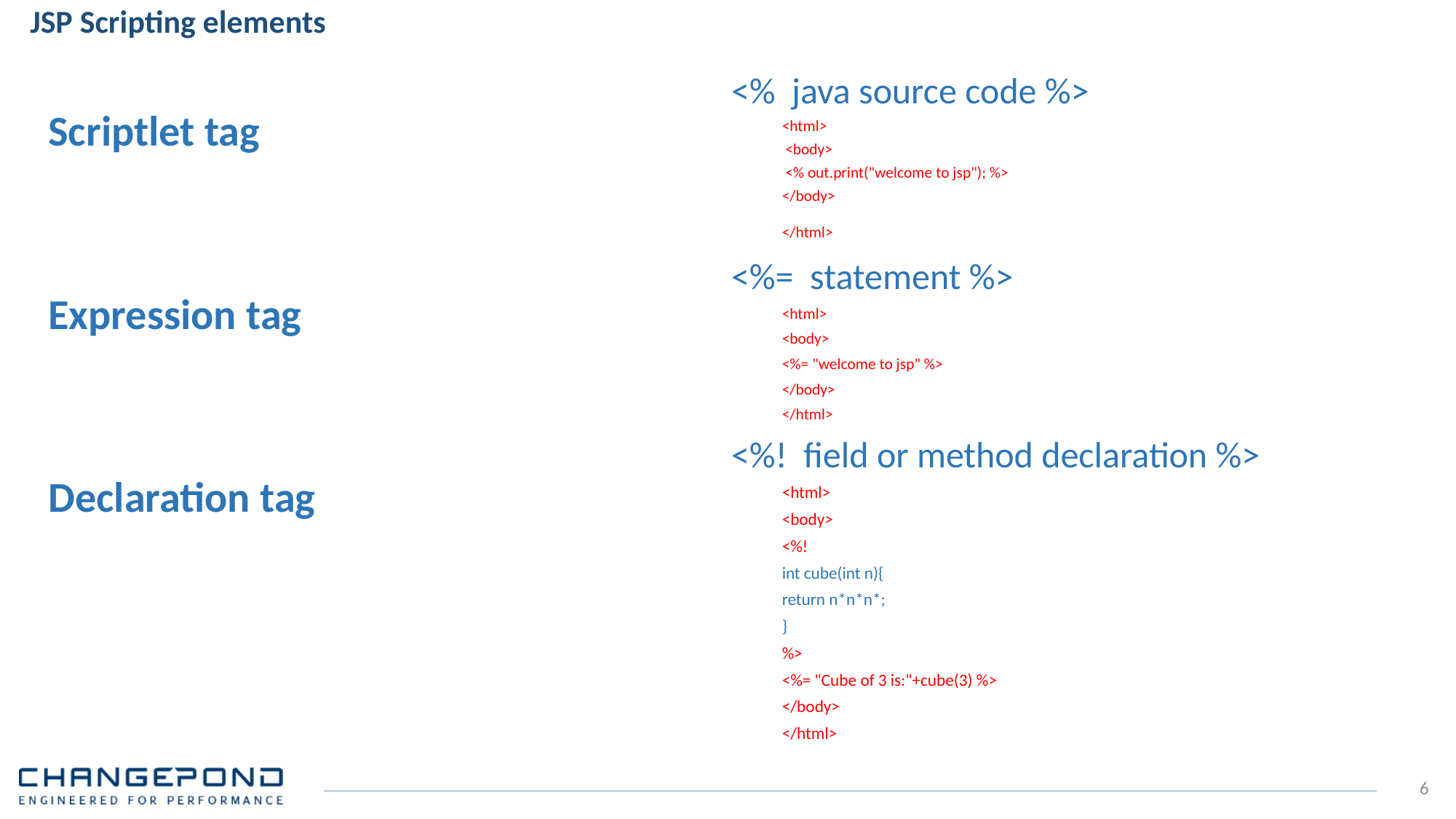

# JSP Scripting elements
<%  java source code %>
<html>
 <body>
 <% out.print("welcome to jsp"); %>
</body>
</html>
<%=  statement %>
<html>
<body>
<%= "welcome to jsp" %>
</body>
</html>
<%!  field or method declaration %>
<html>
<body>
<%!
int cube(int n){
return n*n*n*;
}
%>
<%= "Cube of 3 is:"+cube(3) %>
</body>
</html>

Scriptlet tag

Expression tag

Declaration tag
6